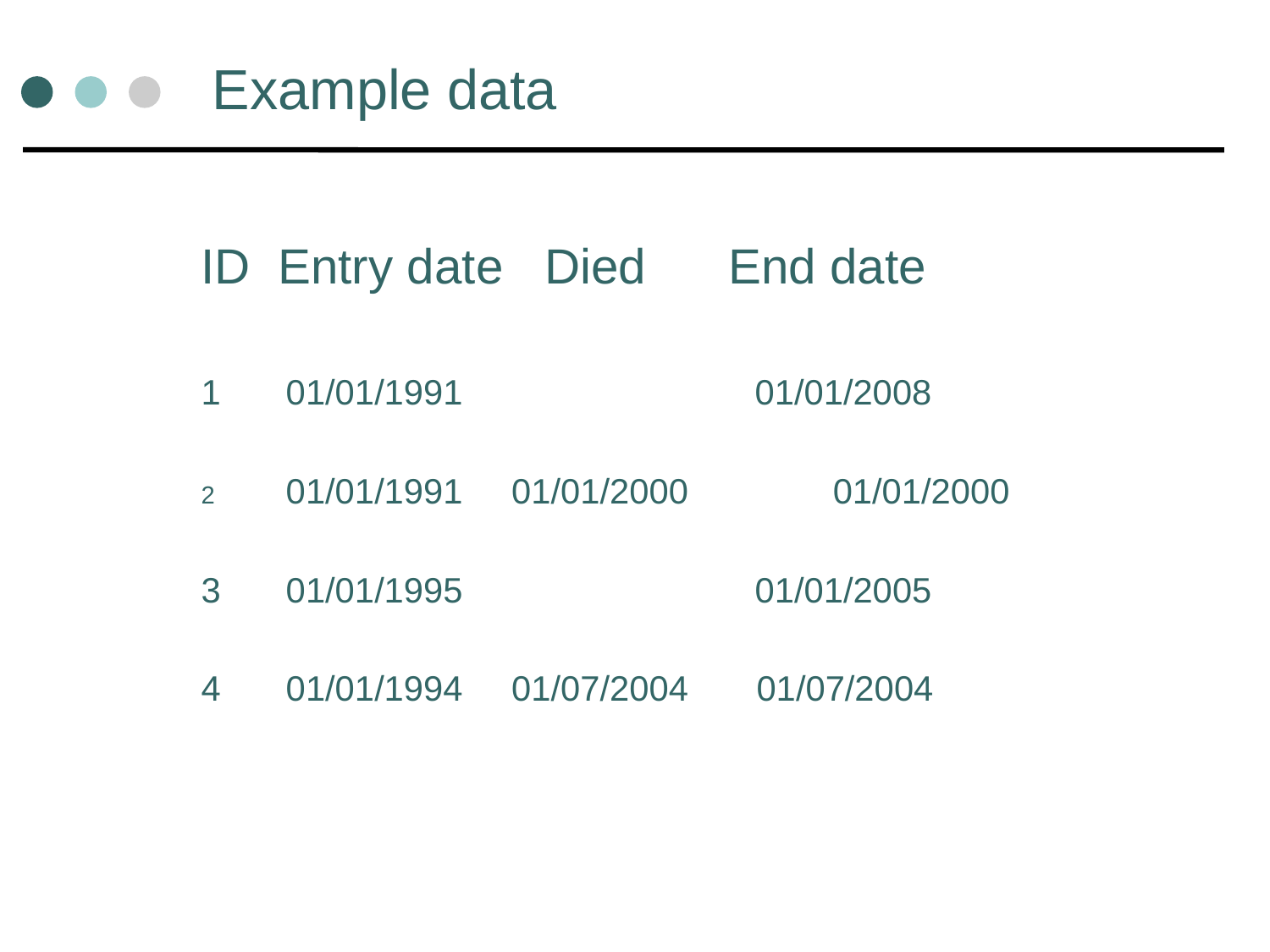

# Example data
ID  Entry date   Died      End date

1	01/01/1991                              01/01/2008

01/01/1991     01/01/2000	    01/01/2000

3	01/01/1995                              01/01/2005

4	01/01/1994     01/07/2004       01/07/2004